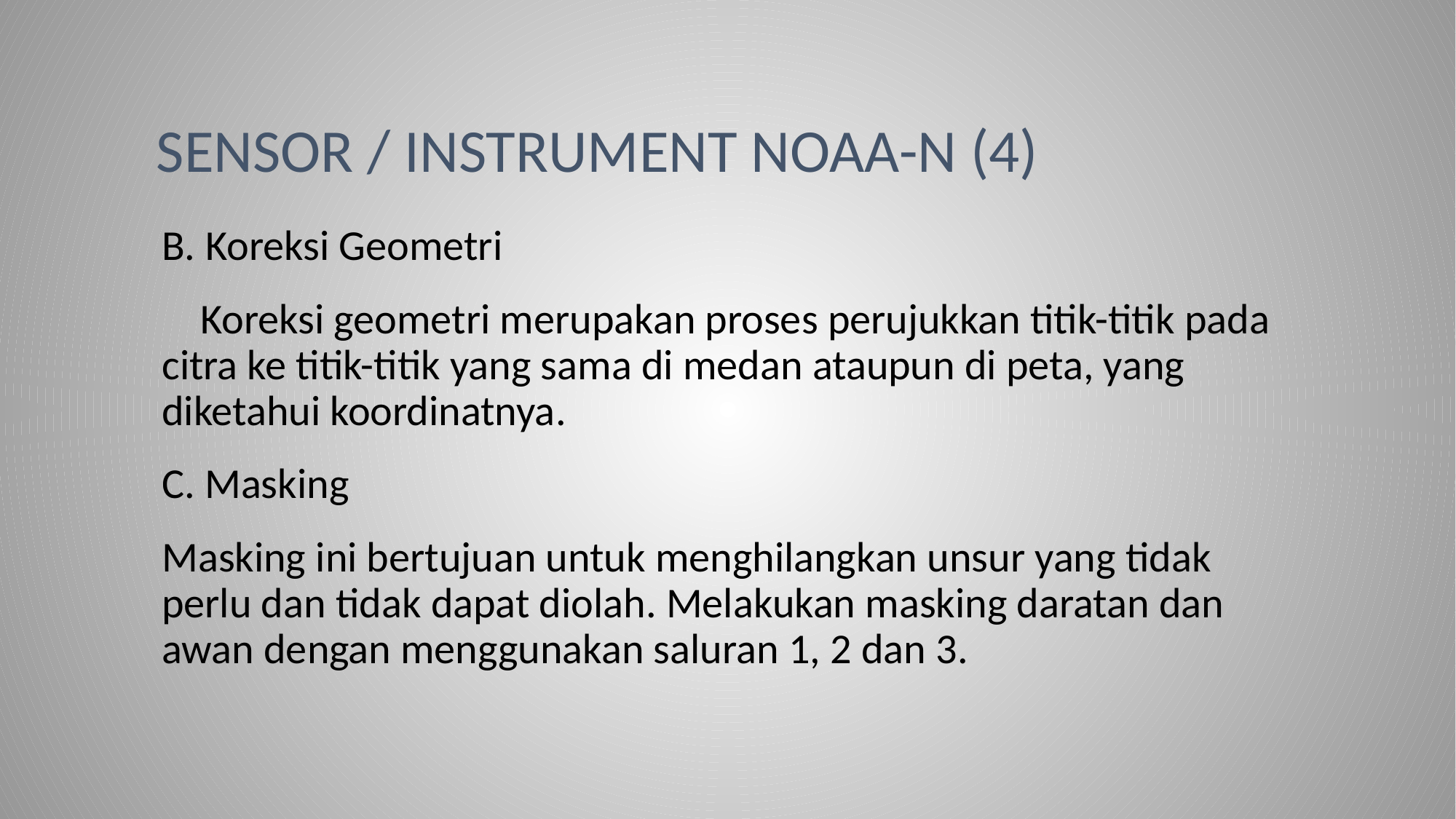

# Sensor / instrument noaa-n (4)
B. Koreksi Geometri
    Koreksi geometri merupakan proses perujukkan titik-titik pada citra ke titik-titik yang sama di medan ataupun di peta, yang diketahui koordinatnya.
C. Masking
Masking ini bertujuan untuk menghilangkan unsur yang tidak perlu dan tidak dapat diolah. Melakukan masking daratan dan awan dengan menggunakan saluran 1, 2 dan 3.